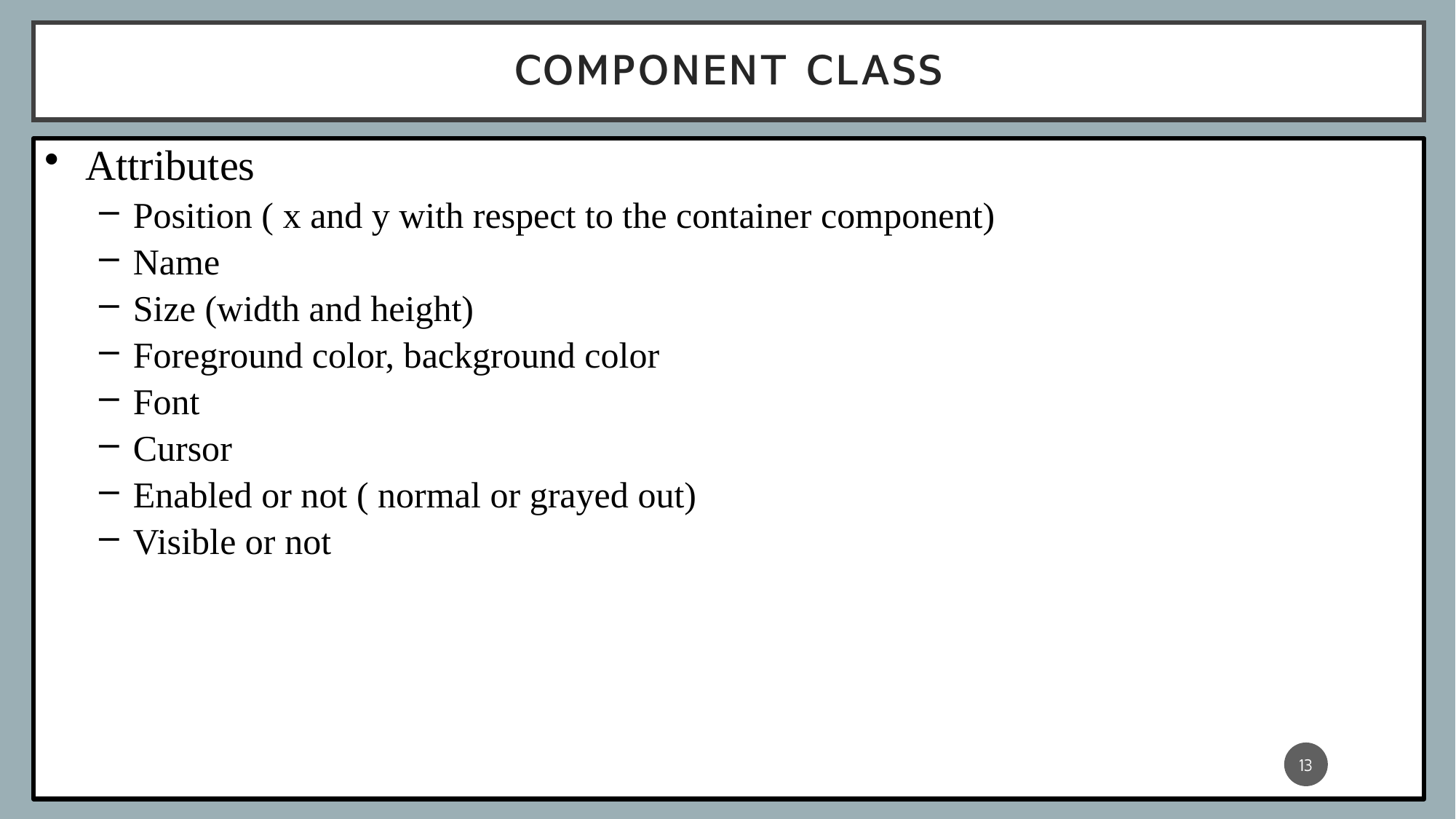

Component Class
Attributes
Position ( x and y with respect to the container component)
Name
Size (width and height)
Foreground color, background color
Font
Cursor
Enabled or not ( normal or grayed out)
Visible or not

13